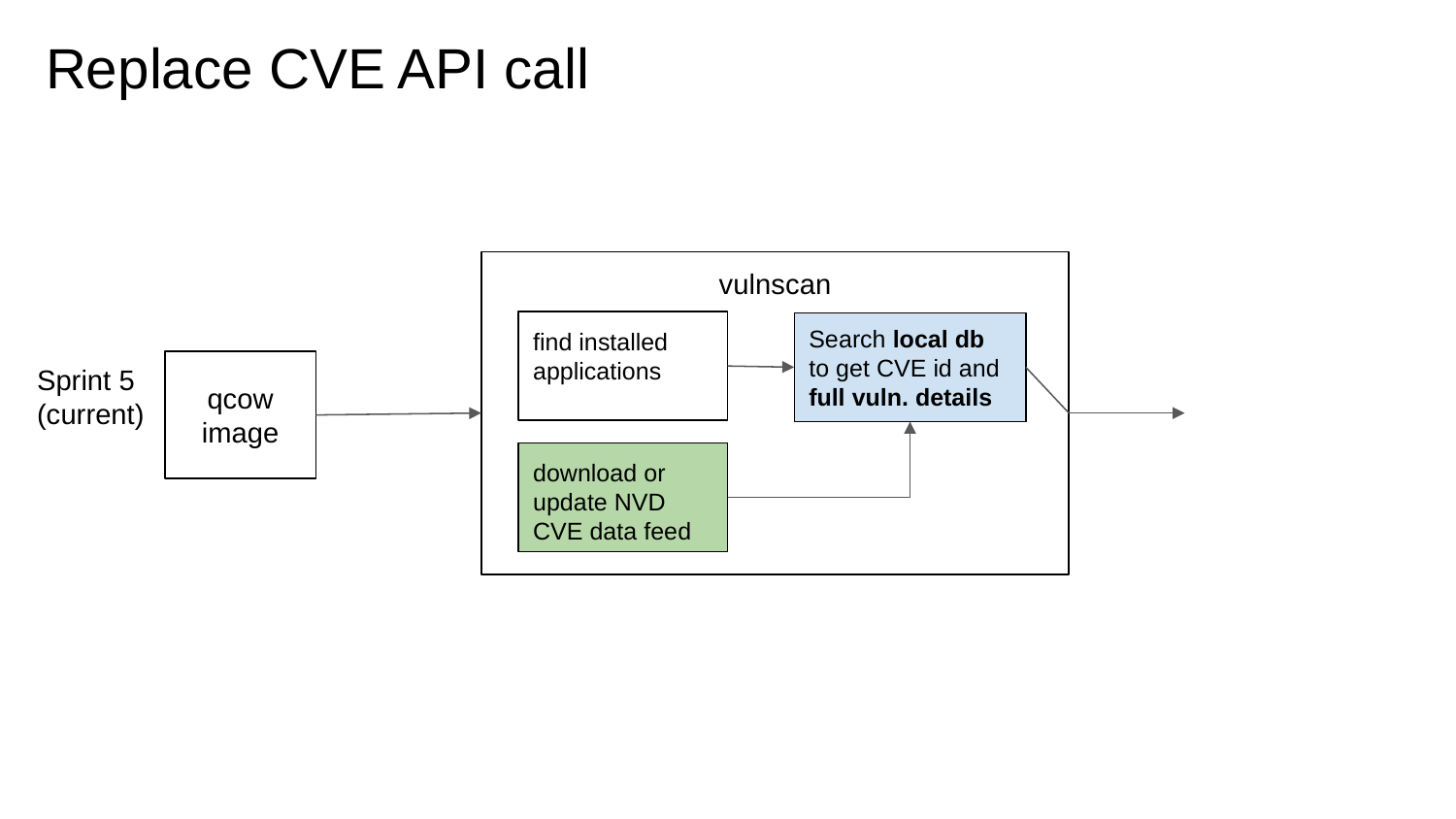

# Replace CVE API call
vulnscan
find installed applications
Search local db
to get CVE id and full vuln. details
qcow image
download or update NVD CVE data feed
Sprint 5
(current)